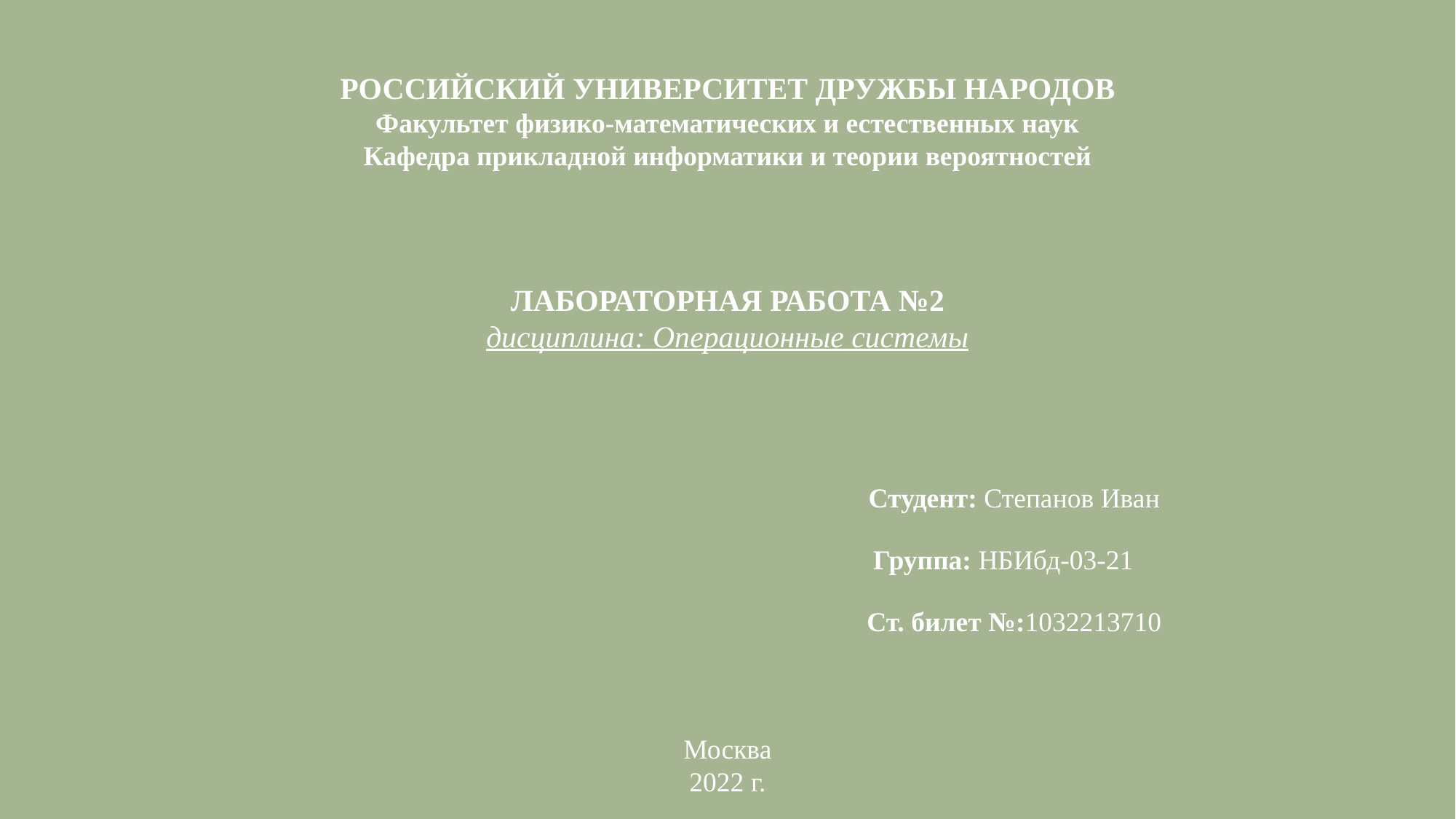

РОССИЙСКИЙ УНИВЕРСИТЕТ ДРУЖБЫ НАРОДОВ
Факультет физико-математических и естественных наук
Кафедра прикладной информатики и теории вероятностей
ЛАБОРАТОРНАЯ РАБОТА №2
дисциплина: Операционные системы
 
										      								     Студент: Степанов Иван
										          					      			 Группа: НБИбд-03-21
										    								     Ст. билет №:1032213710
 
 
Москва
2022 г.